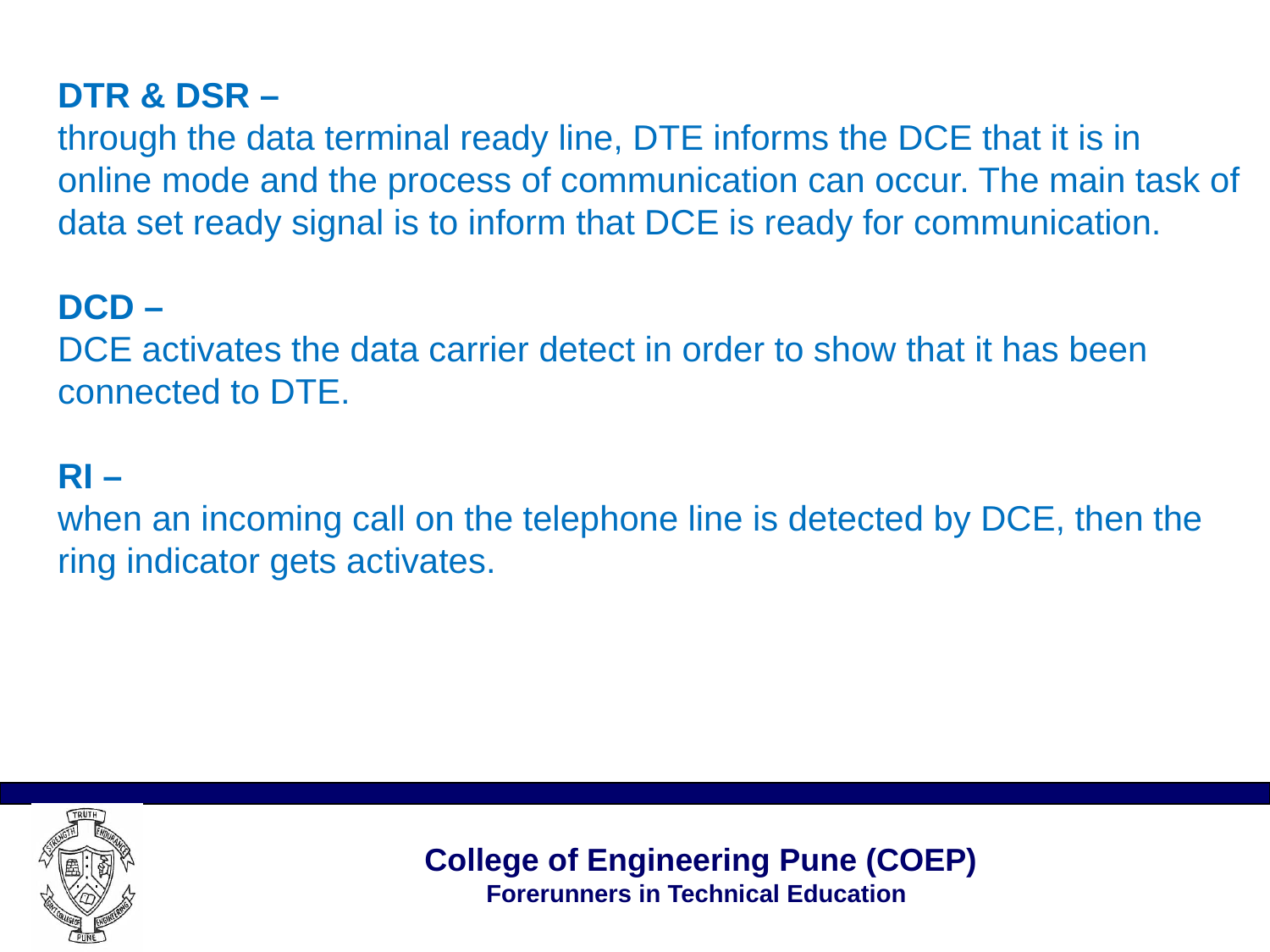

# DTR & DSR –  through the data terminal ready line, DTE informs the DCE that it is in online mode and the process of communication can occur. The main task of data set ready signal is to inform that DCE is ready for communication.    DCD –  DCE activates the data carrier detect in order to show that it has been connected to DTE.    RI –  when an incoming call on the telephone line is detected by DCE, then the ring indicator gets activates.